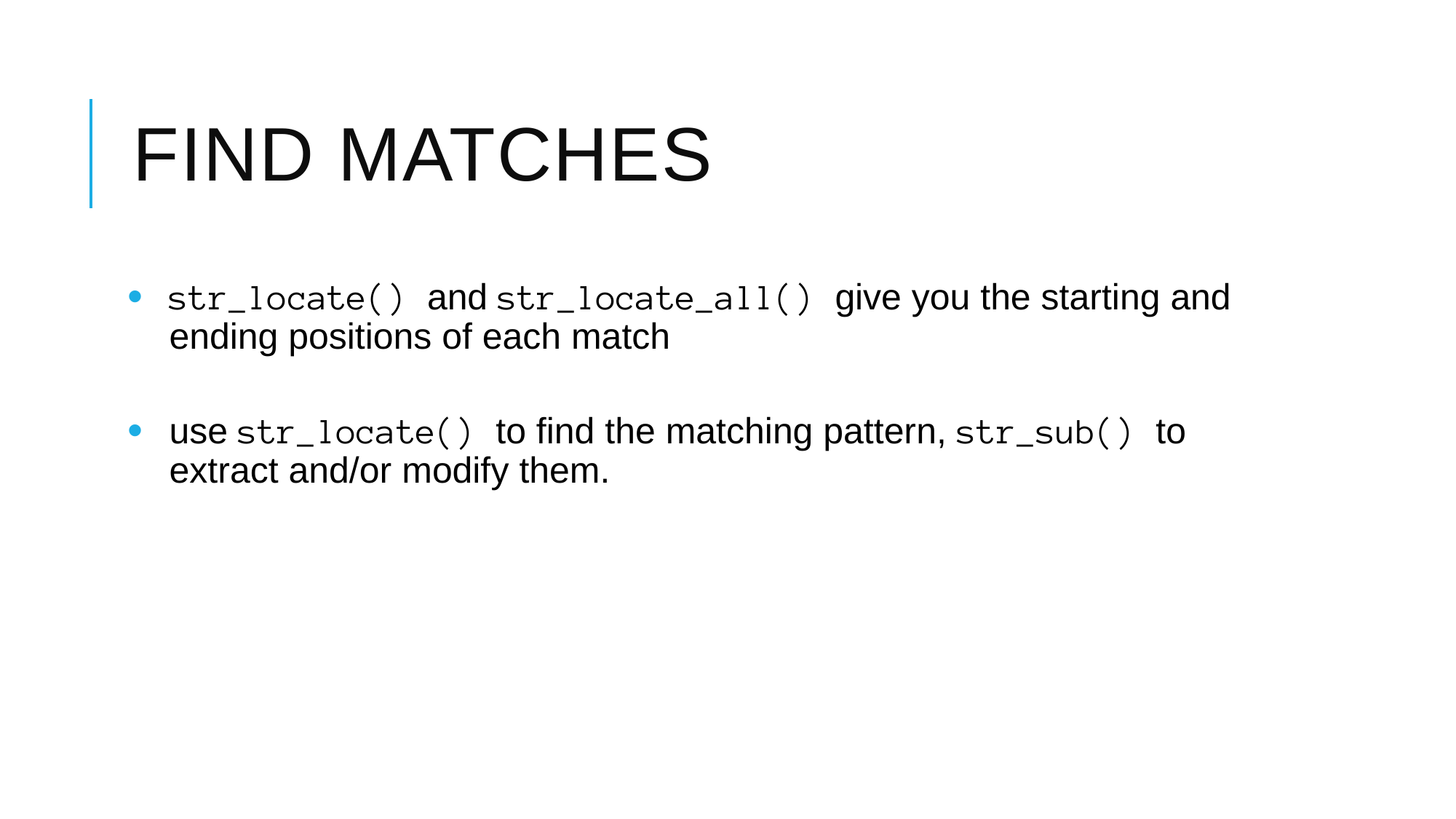

# Find matches
str_locate() and str_locate_all() give you the starting and ending positions of each match

use str_locate() to find the matching pattern, str_sub() to extract and/or modify them.